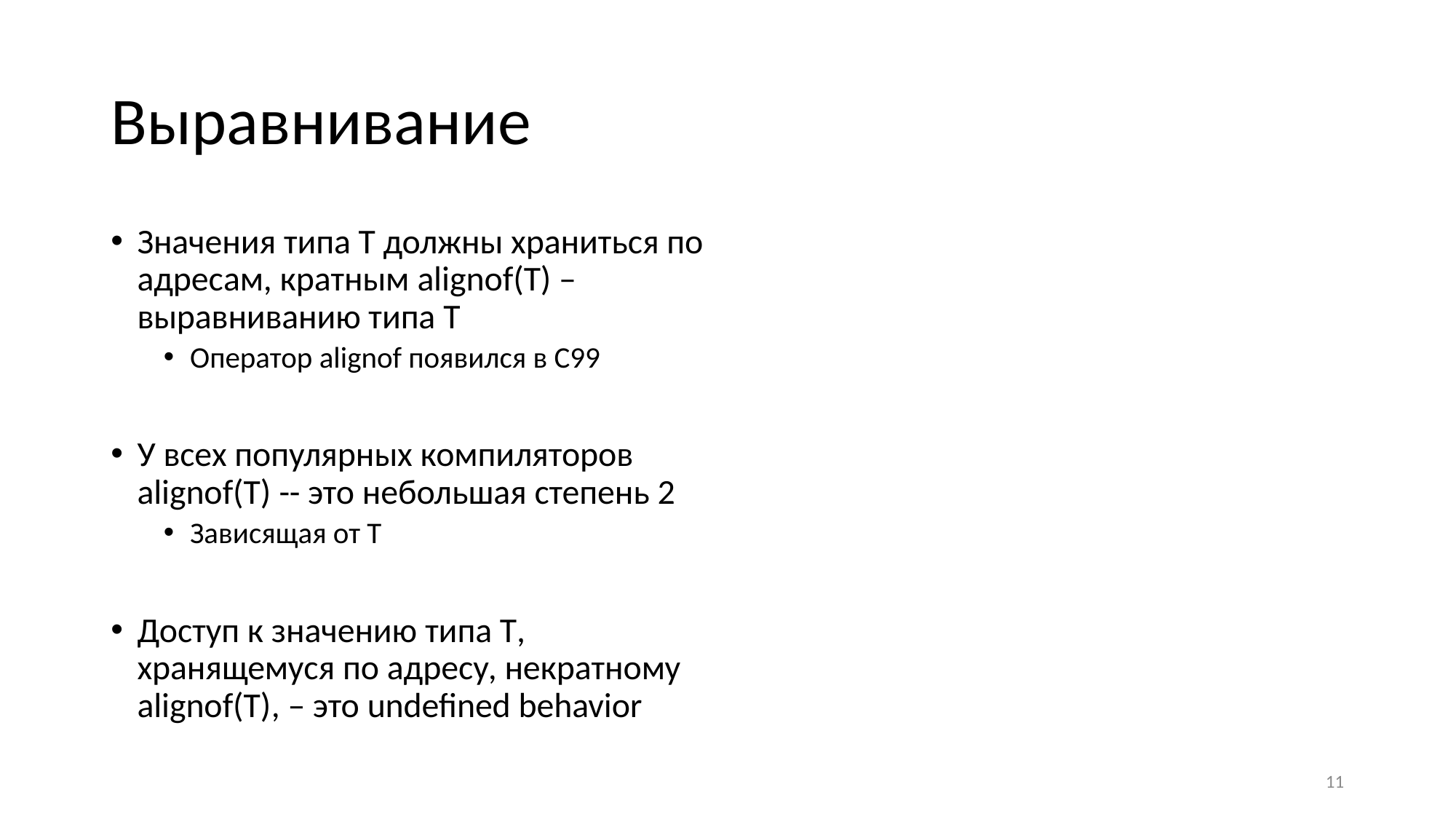

# Выравнивание

Значения типа Т должны храниться по адресам, кратным alignof(T) – выравниванию типа T
Оператор alignof появился в C99

У всех популярных компиляторов alignof(T) -- это небольшая степень 2
Зависящая от Т

Доступ к значению типа T, хранящемуся по адресу, некратному alignof(T), – это undefined behavior

char array[4] = {0};
// undefined behavior,
// if alignof(char) %
//        alignof(int) != 0

if (*(int*)array == 0) {
    // ...
}
11